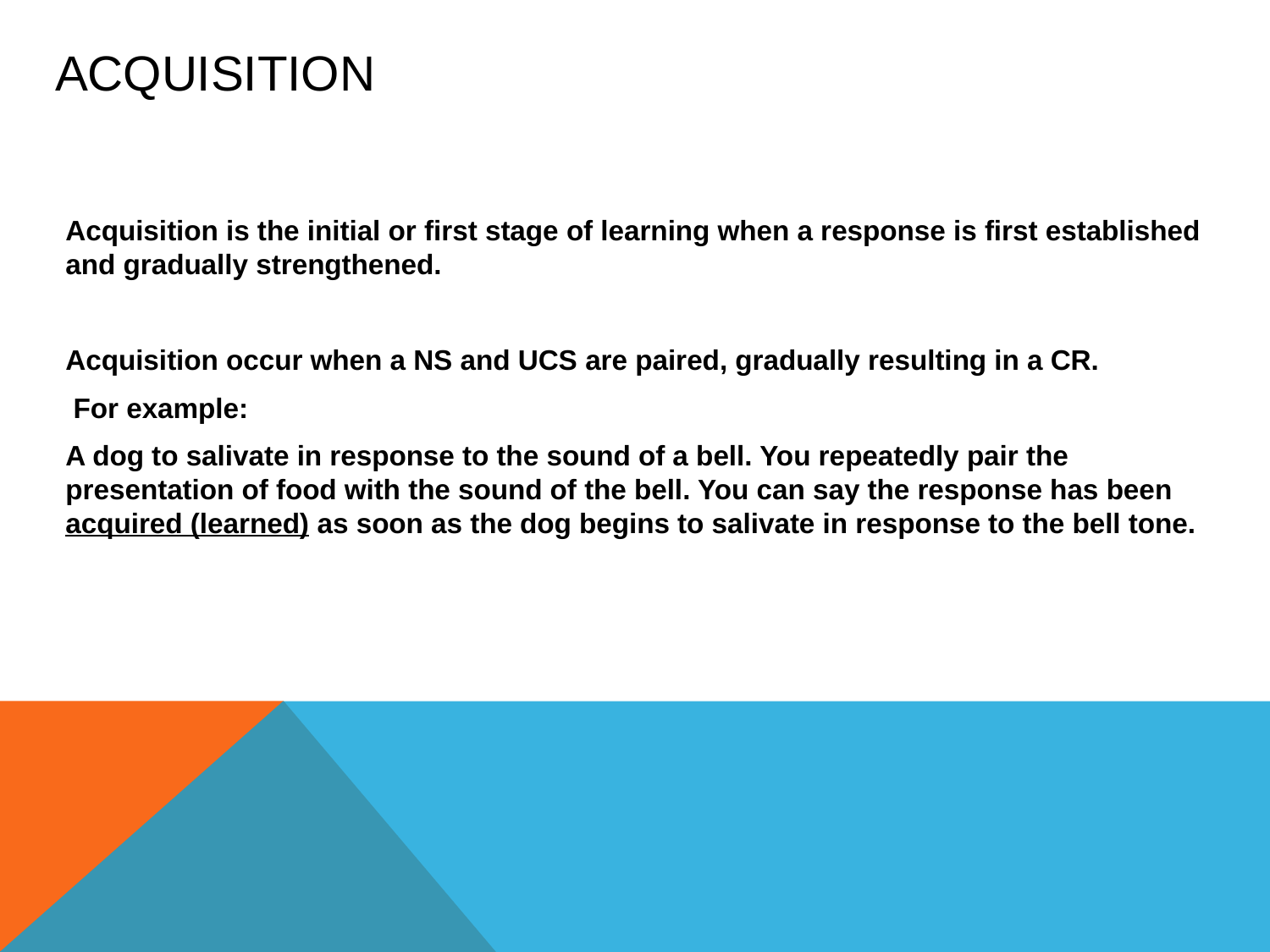

# Acquisition

Acquisition is the initial or first stage of learning when a response is first established and gradually strengthened.

Acquisition occur when a NS and UCS are paired, gradually resulting in a CR.
 For example:
A dog to salivate in response to the sound of a bell. You repeatedly pair the presentation of food with the sound of the bell. You can say the response has been acquired (learned) as soon as the dog begins to salivate in response to the bell tone.